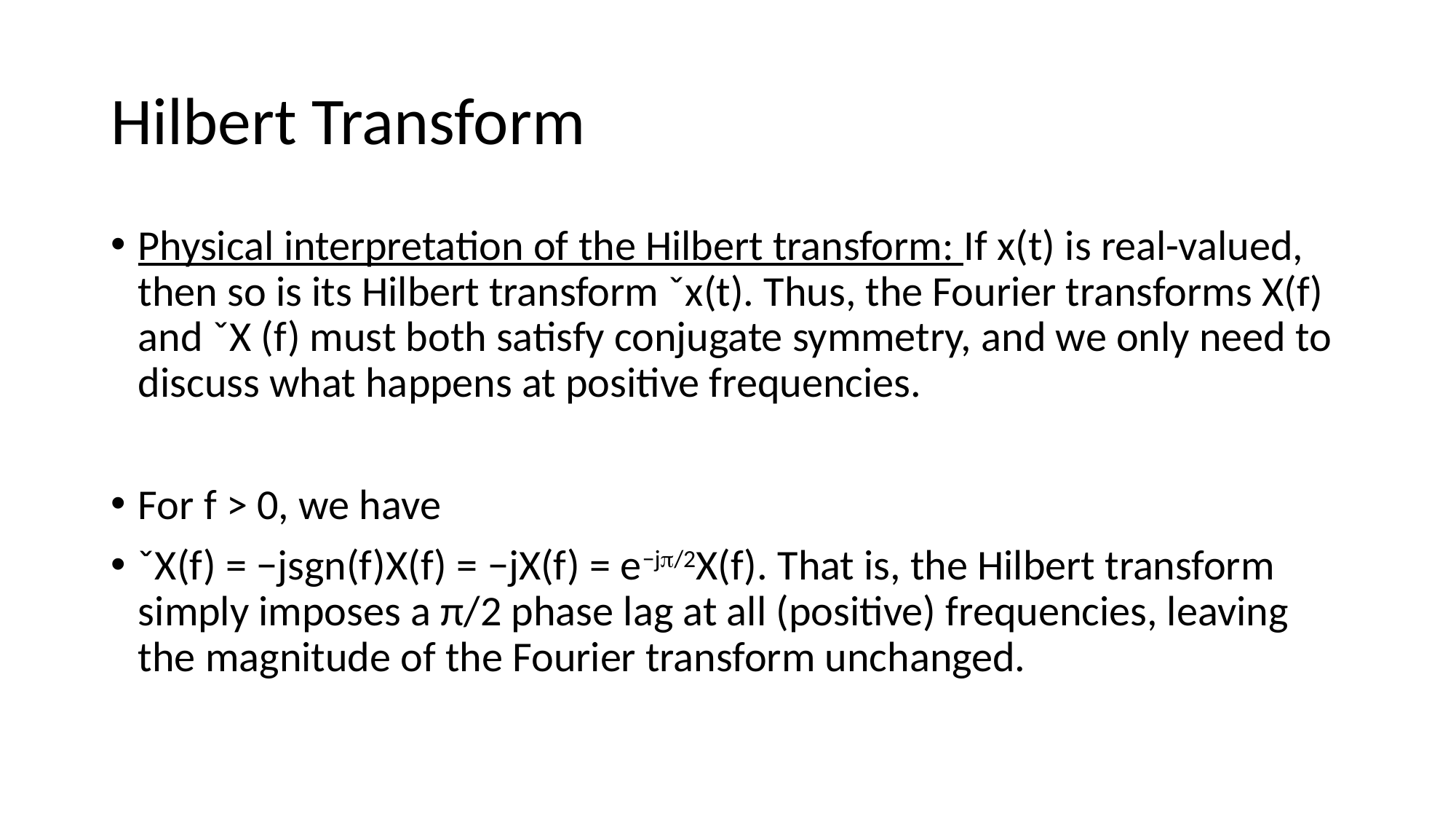

# Hilbert Transform
Physical interpretation of the Hilbert transform: If x(t) is real-valued, then so is its Hilbert transform ˇx(t). Thus, the Fourier transforms X(f) and ˇX (f) must both satisfy conjugate symmetry, and we only need to discuss what happens at positive frequencies.

For f > 0, we have
ˇX(f) = −jsgn(f)X(f) = −jX(f) = e−jπ/2X(f). That is, the Hilbert transform simply imposes a π/2 phase lag at all (positive) frequencies, leaving the magnitude of the Fourier transform unchanged.